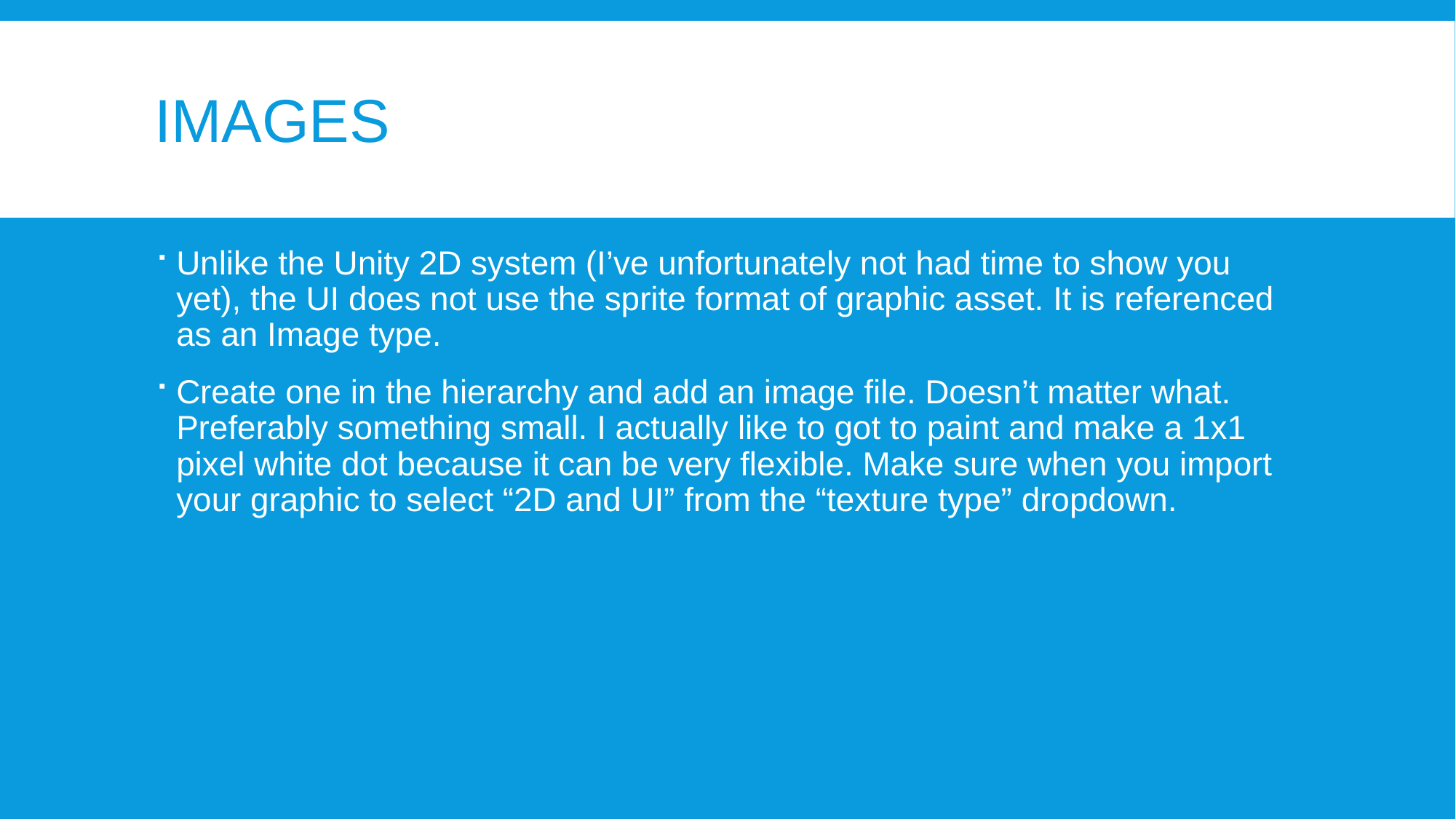

# Images
Unlike the Unity 2D system (I’ve unfortunately not had time to show you yet), the UI does not use the sprite format of graphic asset. It is referenced as an Image type.
Create one in the hierarchy and add an image file. Doesn’t matter what. Preferably something small. I actually like to got to paint and make a 1x1 pixel white dot because it can be very flexible. Make sure when you import your graphic to select “2D and UI” from the “texture type” dropdown.